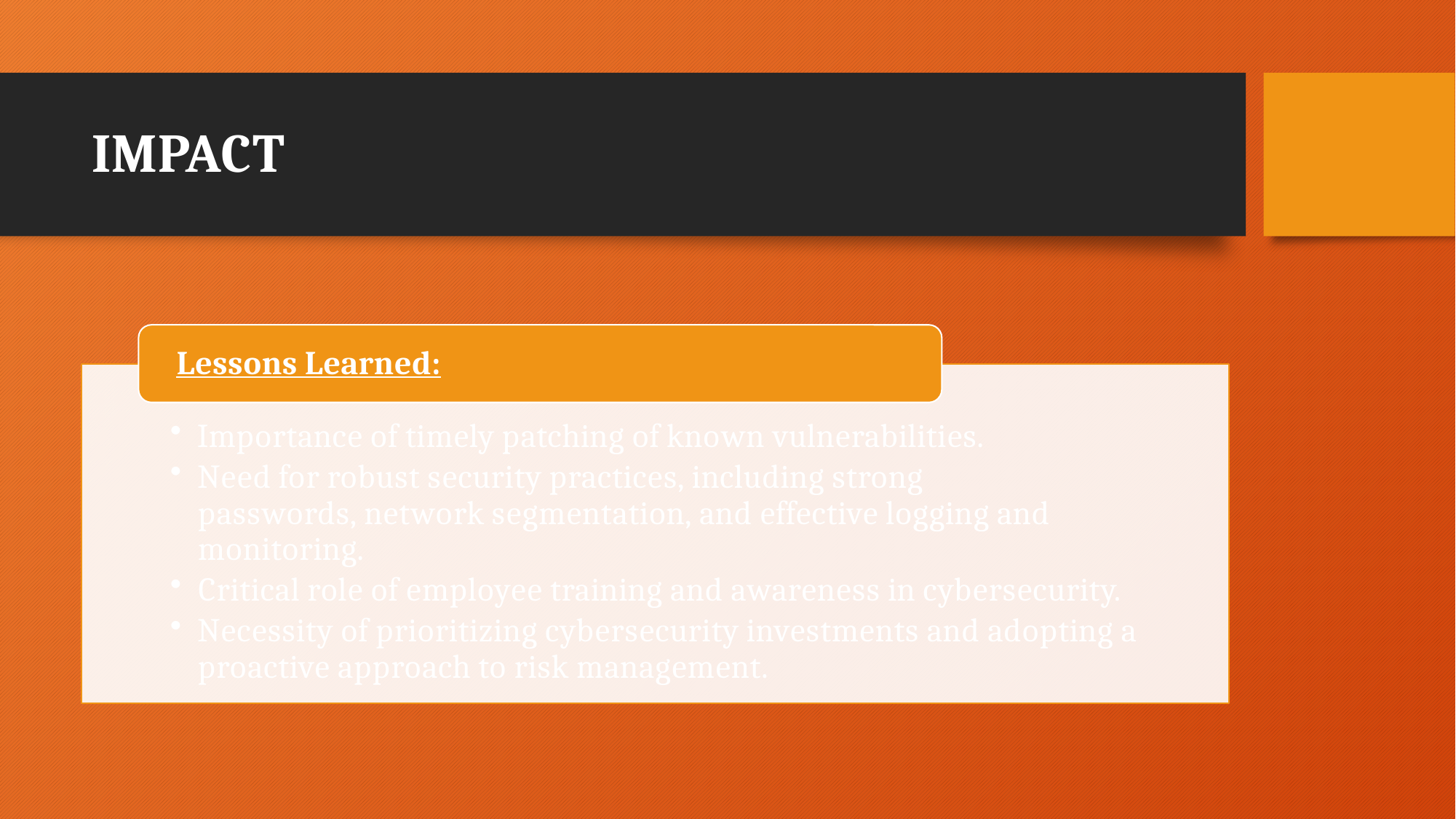

# Impact
Importance of timely patching of known vulnerabilities.
Need for robust security practices, including strong passwords, network segmentation, and effective logging and monitoring.
Critical role of employee training and awareness in cybersecurity.
Necessity of prioritizing cybersecurity investments and adopting a proactive approach to risk management.
Lessons Learned: